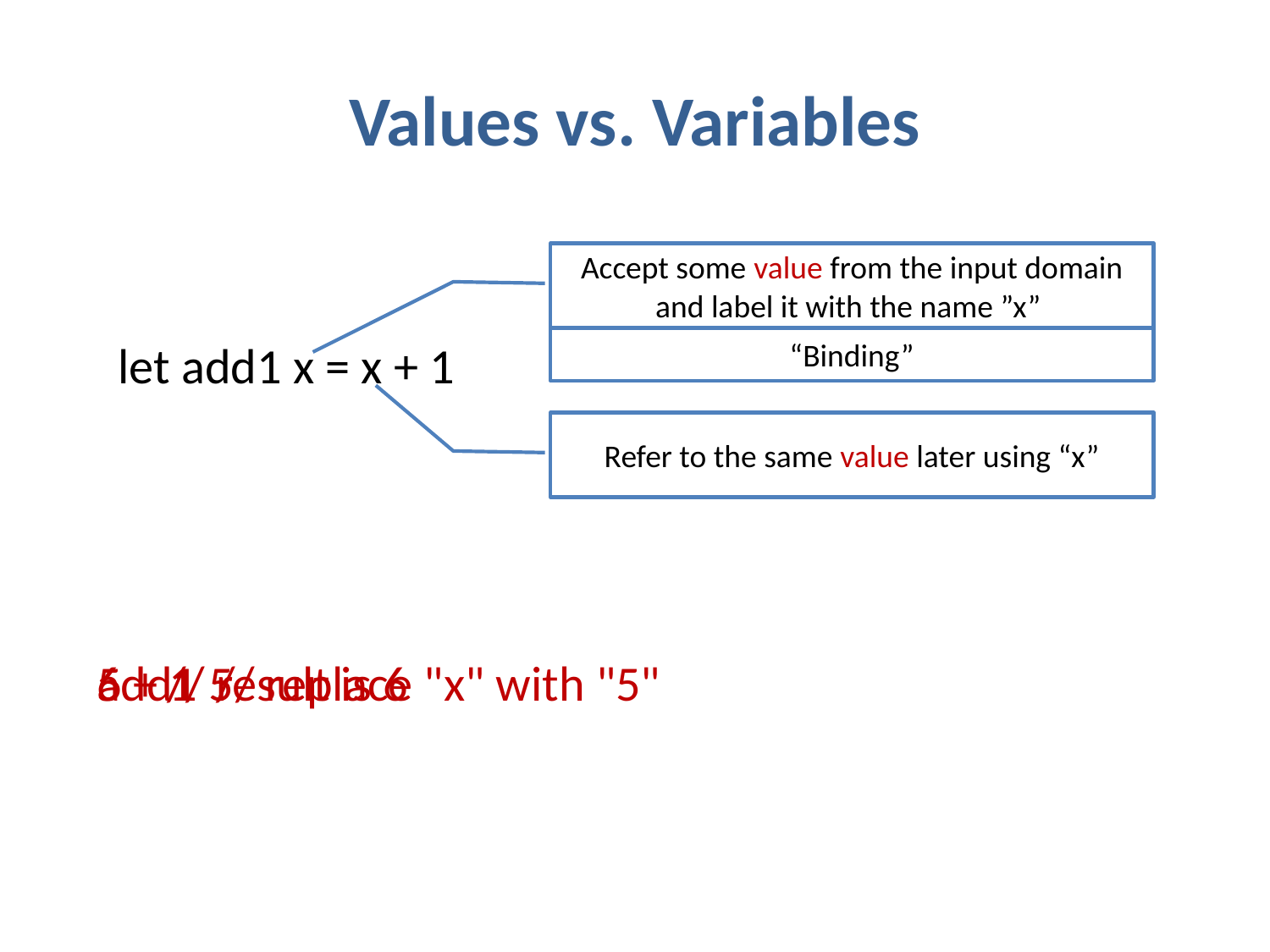

# Values vs. Variables
Accept some value from the input domain and label it with the name ”x”
let add1 x = x + 1
“Binding”
Refer to the same value later using “x”
add1 5

6    // result is 6
5 + 1  // replace "x" with "5"